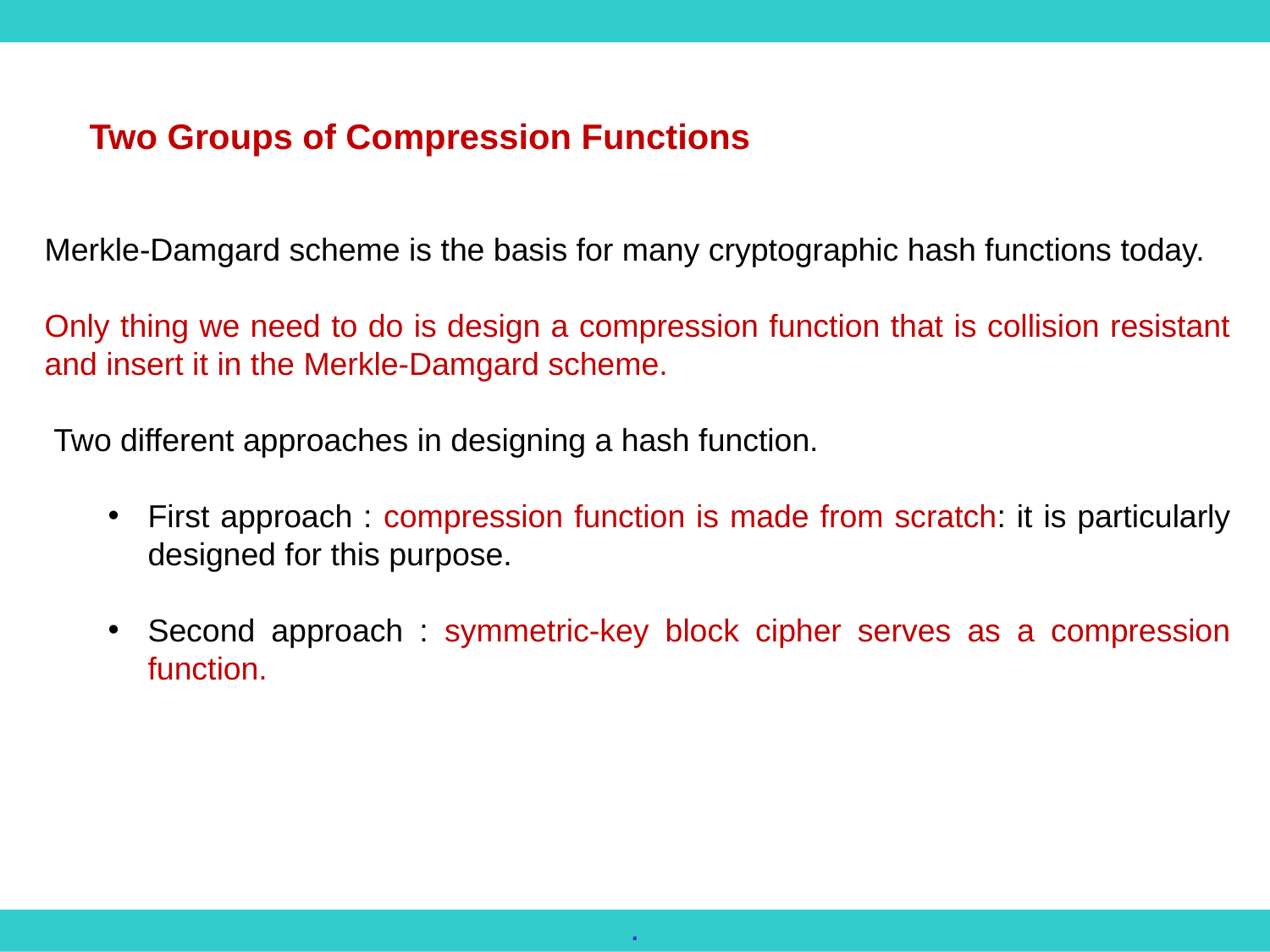

Two Groups of Compression Functions
Merkle-Damgard scheme is the basis for many cryptographic hash functions today.

Only thing we need to do is design a compression function that is collision resistant and insert it in the Merkle-Damgard scheme.

 Two different approaches in designing a hash function.

First approach : compression function is made from scratch: it is particularly designed for this purpose.

Second approach : symmetric-key block cipher serves as a compression function.
.